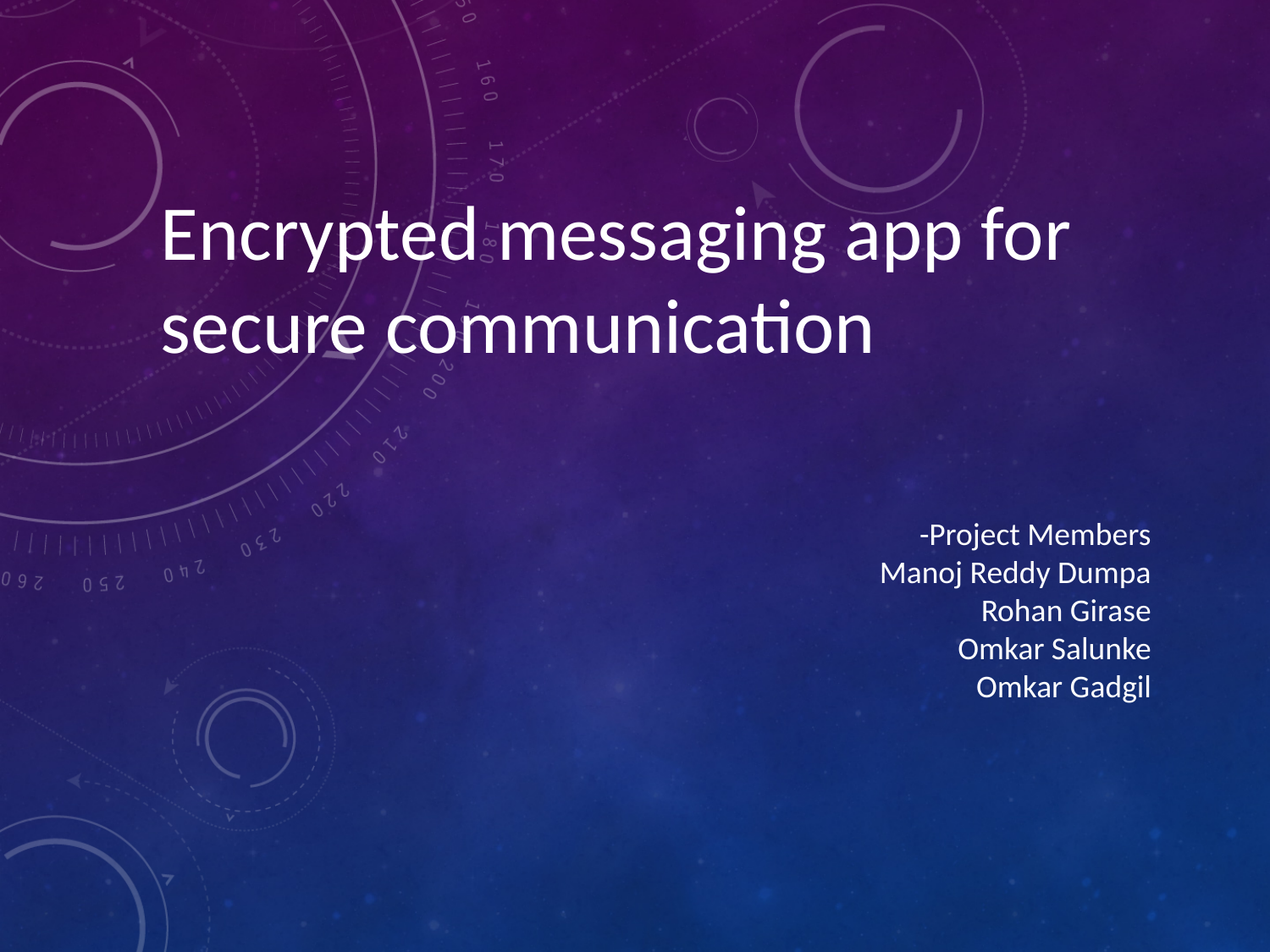

Encrypted messaging app for secure communication

-Project Members
Manoj Reddy Dumpa
Rohan Girase
Omkar Salunke
Omkar Gadgil